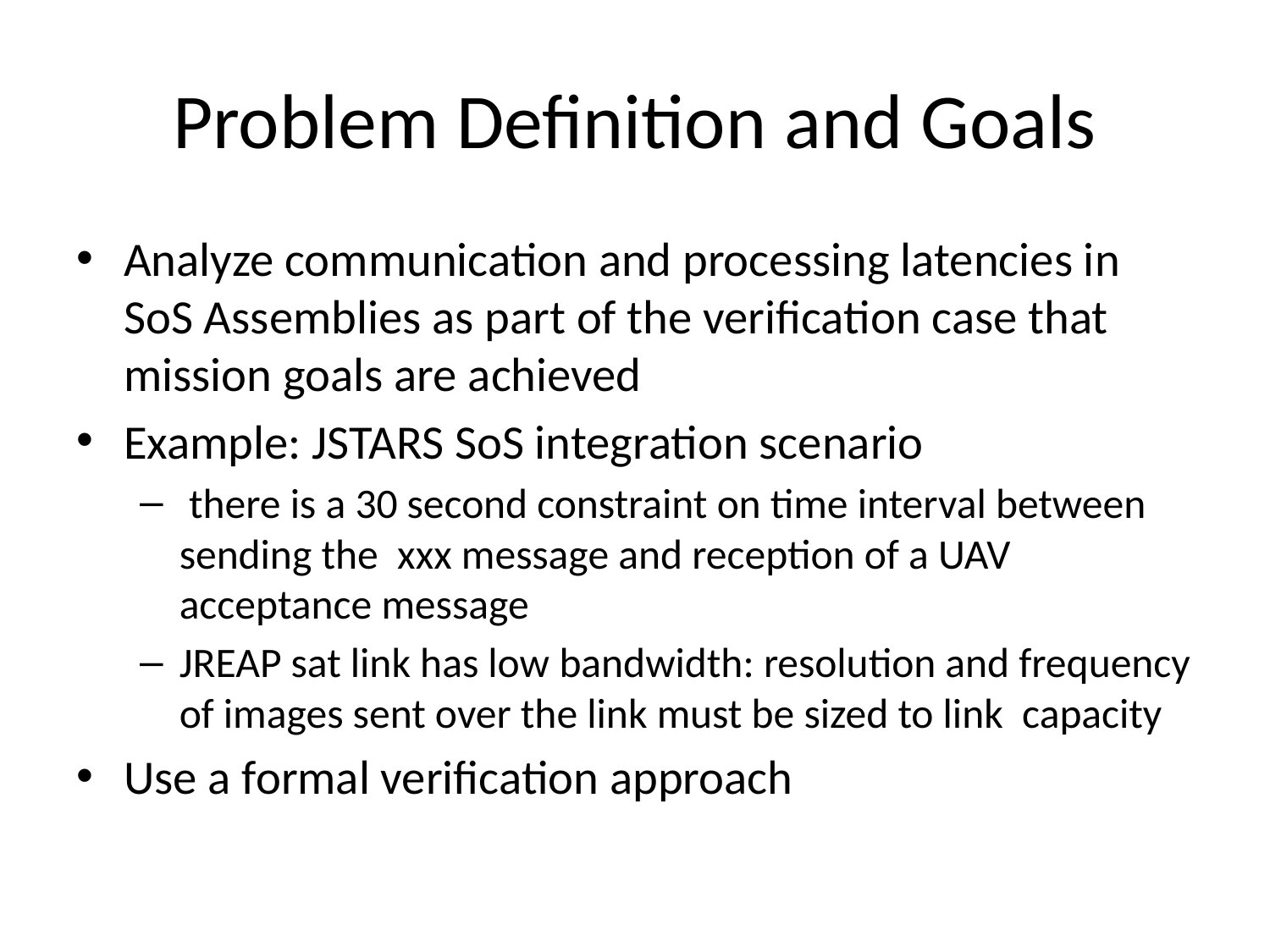

# Problem Definition and Goals
Analyze communication and processing latencies in SoS Assemblies as part of the verification case that mission goals are achieved
Example: JSTARS SoS integration scenario
 there is a 30 second constraint on time interval between sending the  xxx message and reception of a UAV acceptance message
JREAP sat link has low bandwidth: resolution and frequency of images sent over the link must be sized to link  capacity
Use a formal verification approach